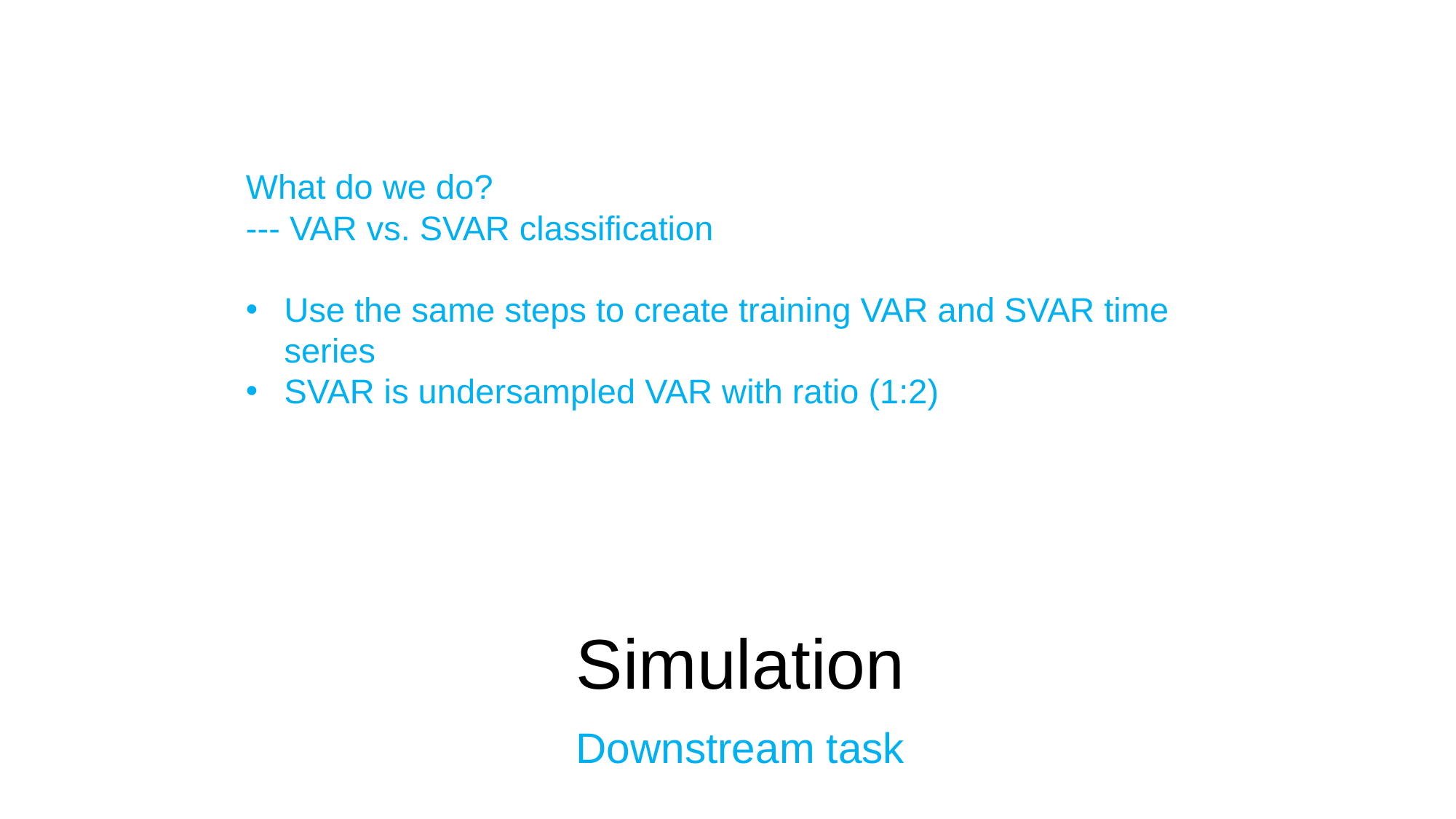

What do we do?
--- VAR vs. SVAR classification

Use the same steps to create training VAR and SVAR time series
SVAR is undersampled VAR with ratio (1:2)

Simulation
Downstream task